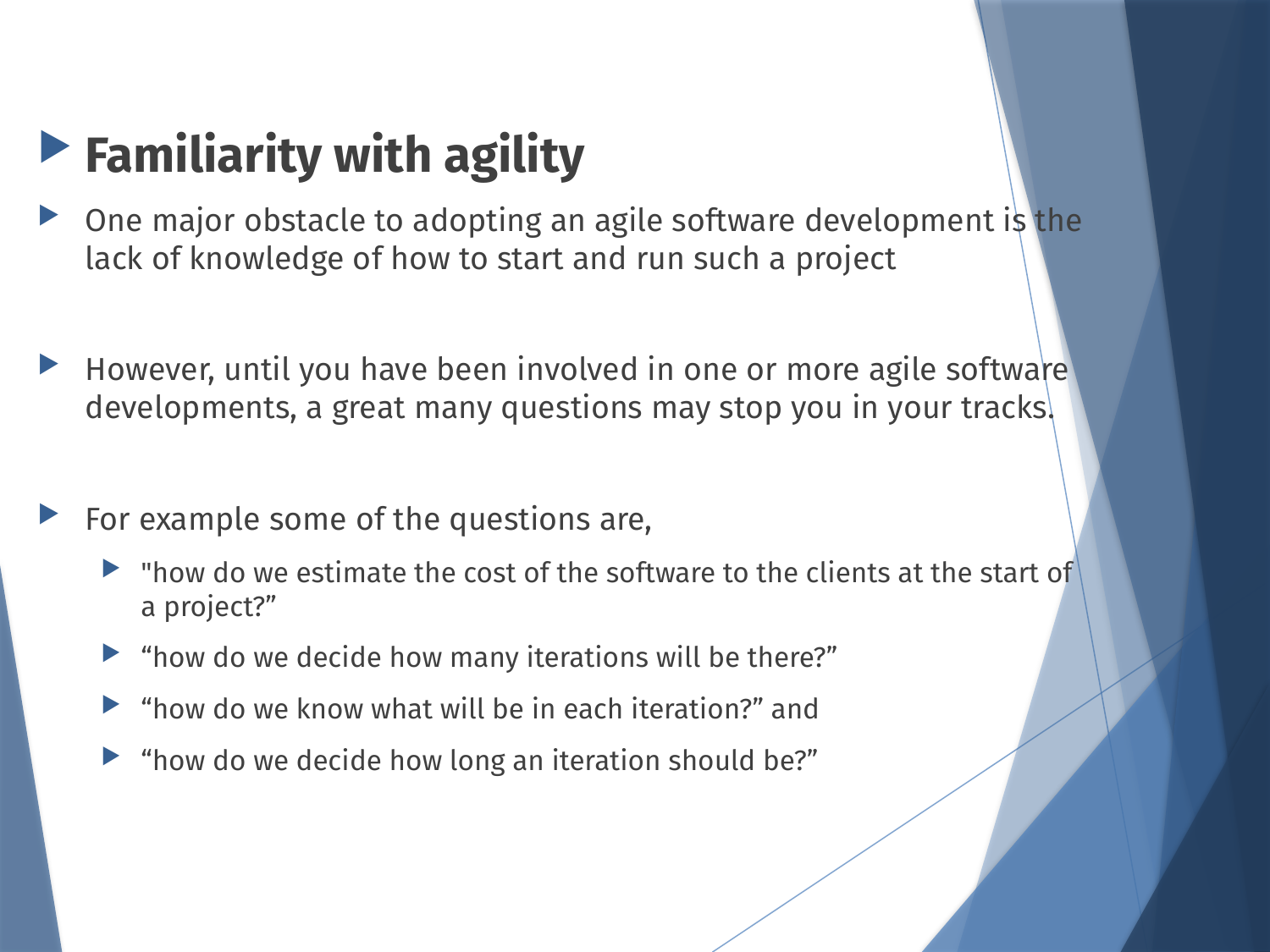

Familiarity with agility
One major obstacle to adopting an agile software development is the lack of knowledge of how to start and run such a project

However, until you have been involved in one or more agile software developments, a great many questions may stop you in your tracks.

For example some of the questions are,
"how do we estimate the cost of the software to the clients at the start of a project?”
“how do we decide how many iterations will be there?”
“how do we know what will be in each iteration?” and
“how do we decide how long an iteration should be?”